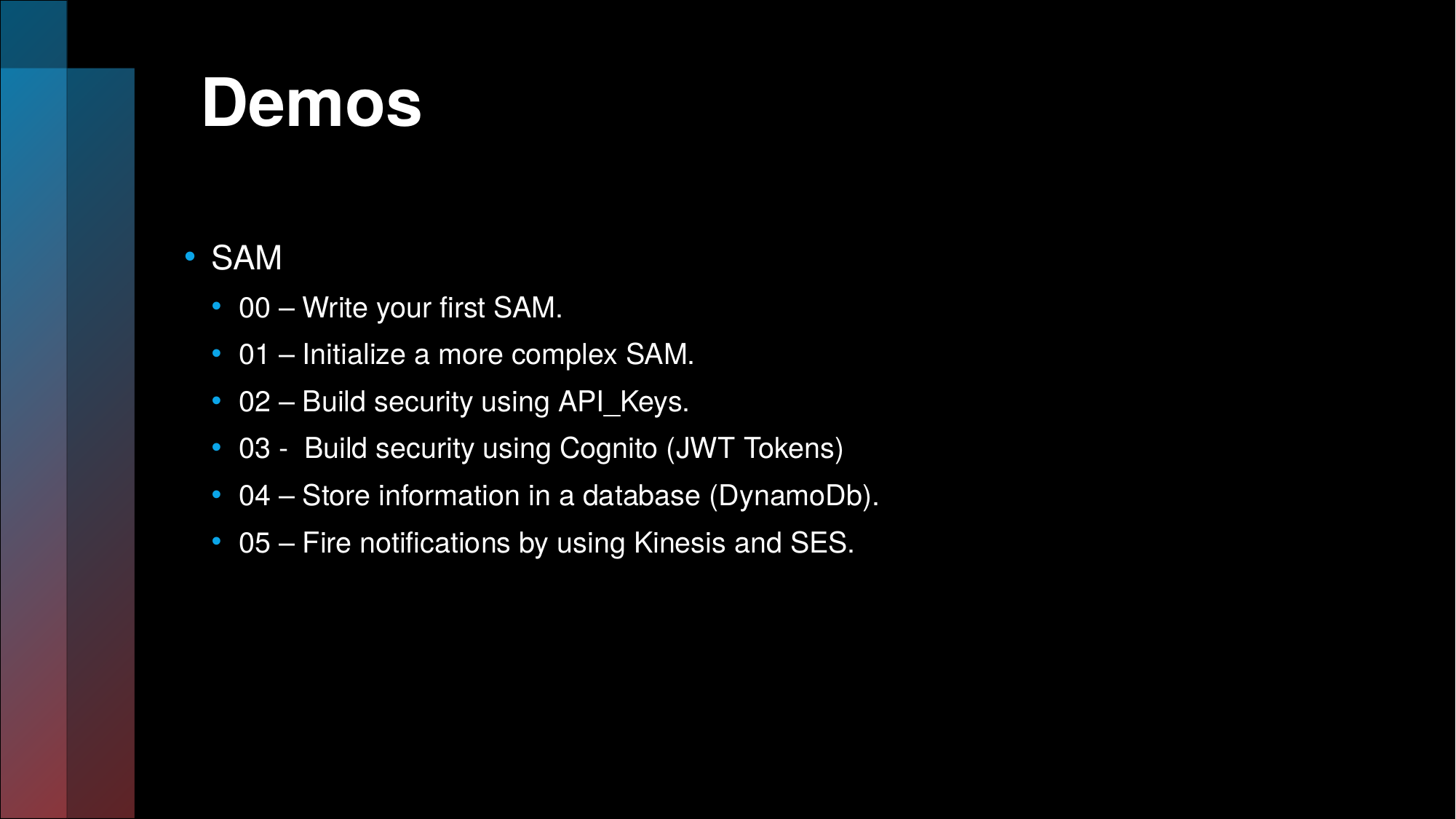

# Demos
SAM
00 – Write your first SAM.
01 – Initialize a more complex SAM.
02 – Build security using API_Keys.
03 -  Build security using Cognito (JWT Tokens)
04 – Store information in a database (DynamoDb).
05 – Fire notifications by using Kinesis and SES.